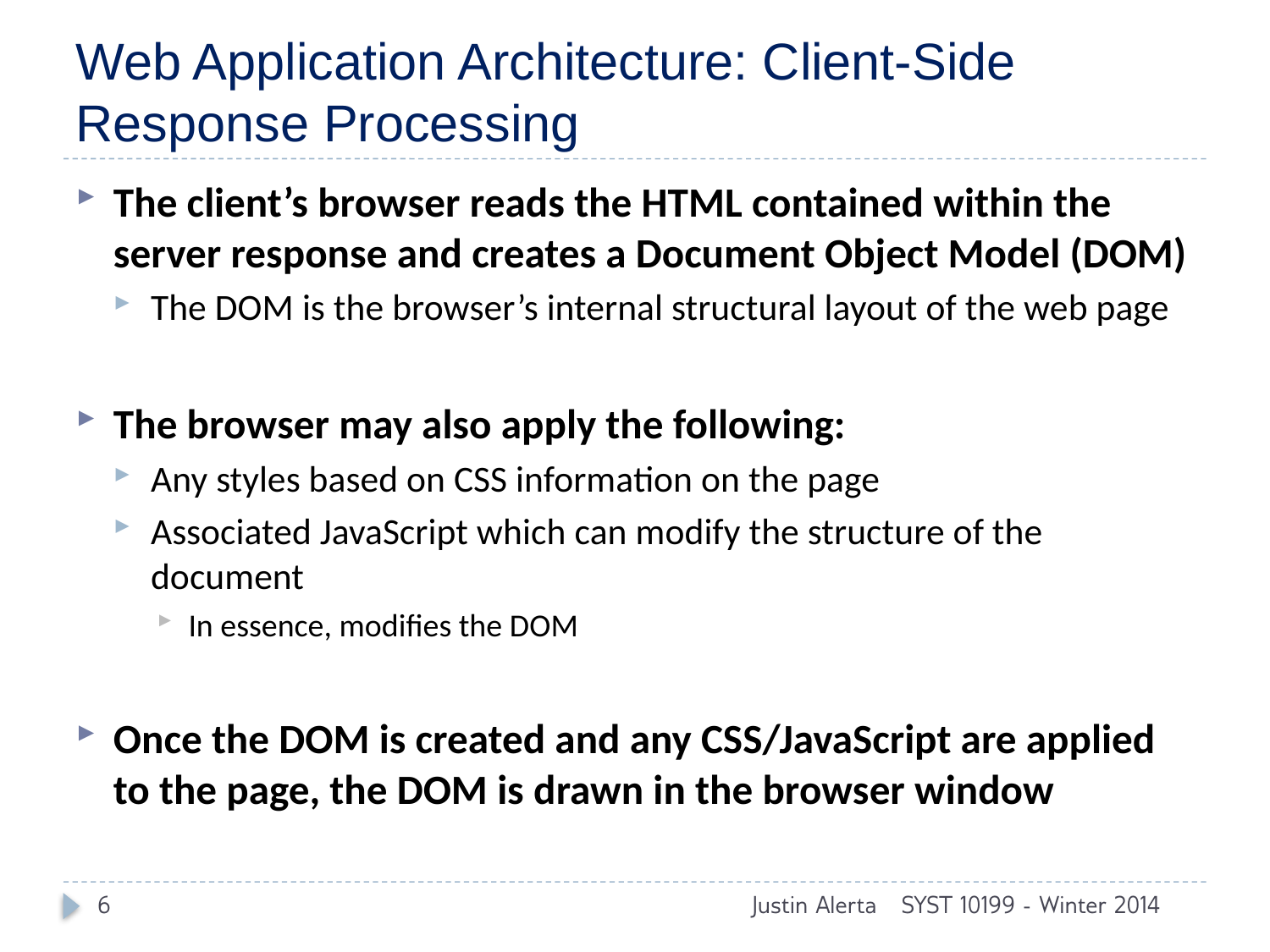

# Web Application Architecture: Client-Side Response Processing
The client’s browser reads the HTML contained within the server response and creates a Document Object Model (DOM)
The DOM is the browser’s internal structural layout of the web page

The browser may also apply the following:
Any styles based on CSS information on the page
Associated JavaScript which can modify the structure of the document
In essence, modifies the DOM

Once the DOM is created and any CSS/JavaScript are applied to the page, the DOM is drawn in the browser window

6
Justin Alerta
SYST 10199 - Winter 2014